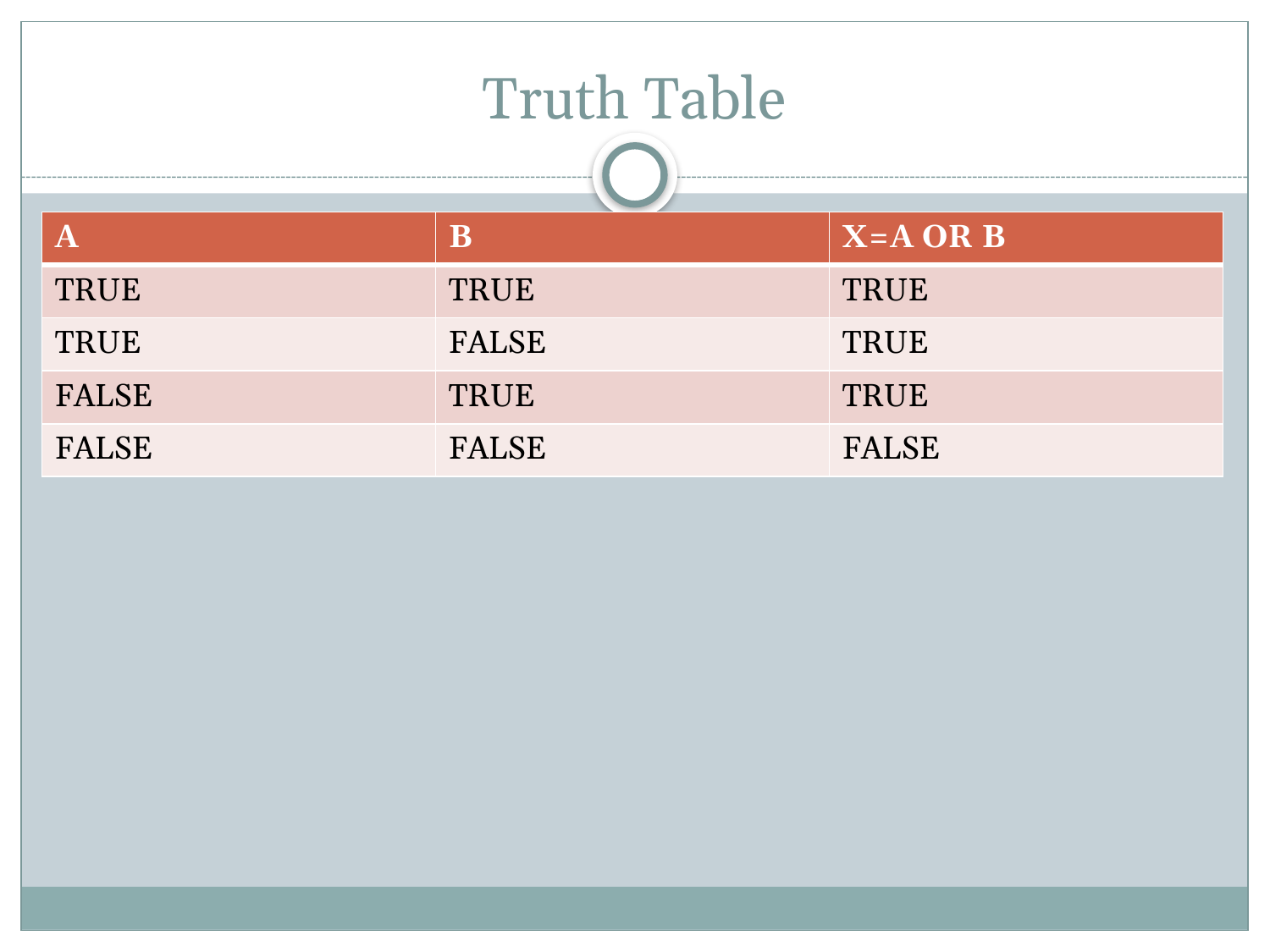

# Truth Table
| A | B | X=A OR B |
| --- | --- | --- |
| TRUE | TRUE | TRUE |
| TRUE | FALSE | TRUE |
| FALSE | TRUE | TRUE |
| FALSE | FALSE | FALSE |